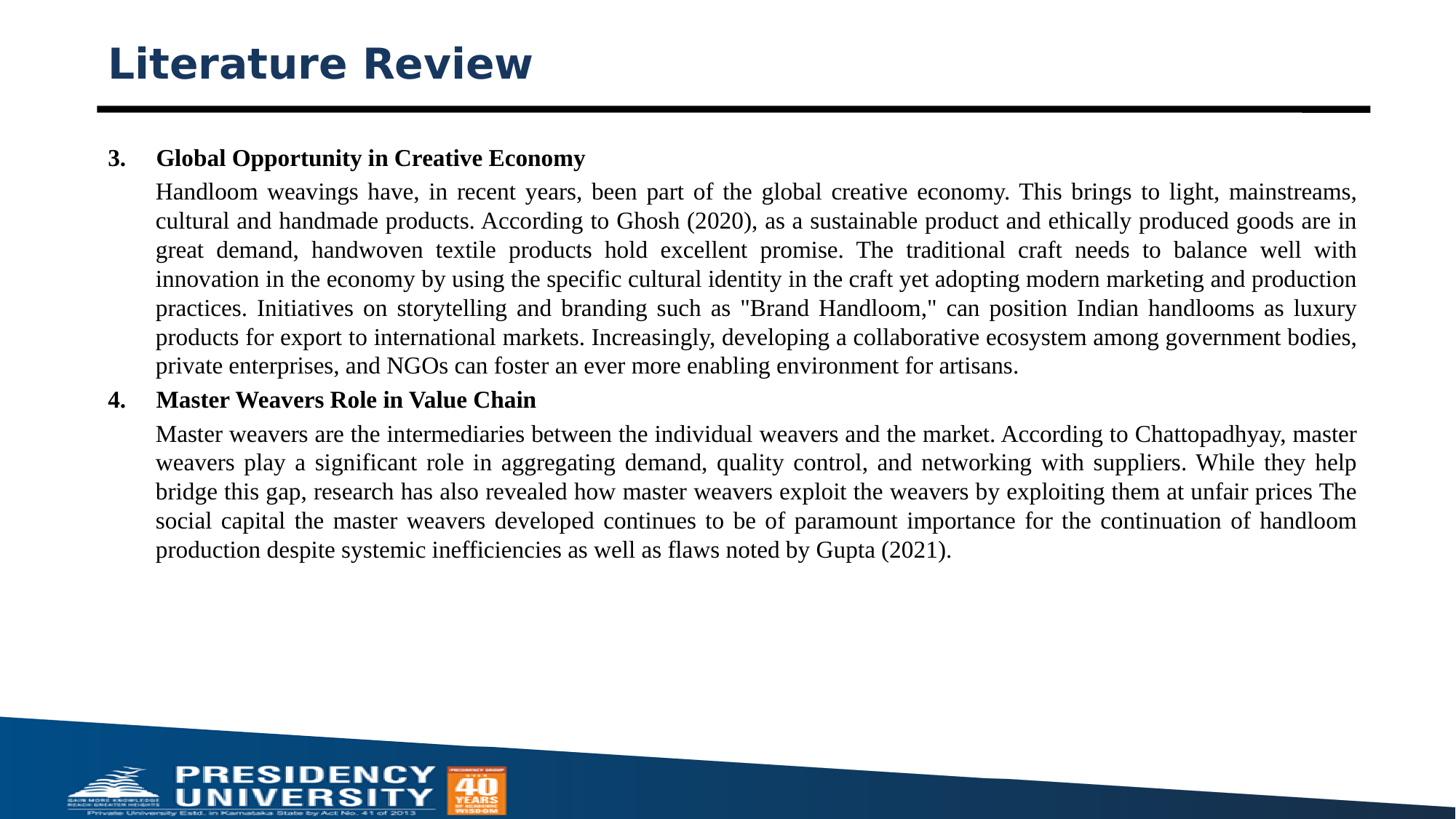

# Literature Review
3.     Global Opportunity in Creative Economy
Handloom weavings have, in recent years, been part of the global creative economy. This brings to light, mainstreams, cultural and handmade products. According to Ghosh (2020), as a sustainable product and ethically produced goods are in great demand, handwoven textile products hold excellent promise. The traditional craft needs to balance well with innovation in the economy by using the specific cultural identity in the craft yet adopting modern marketing and production practices. Initiatives on storytelling and branding such as "Brand Handloom," can position Indian handlooms as luxury products for export to international markets. Increasingly, developing a collaborative ecosystem among government bodies, private enterprises, and NGOs can foster an ever more enabling environment for artisans.
4.     Master Weavers Role in Value Chain
Master weavers are the intermediaries between the individual weavers and the market. According to Chattopadhyay, master weavers play a significant role in aggregating demand, quality control, and networking with suppliers. While they help bridge this gap, research has also revealed how master weavers exploit the weavers by exploiting them at unfair prices The social capital the master weavers developed continues to be of paramount importance for the continuation of handloom production despite systemic inefficiencies as well as flaws noted by Gupta (2021).